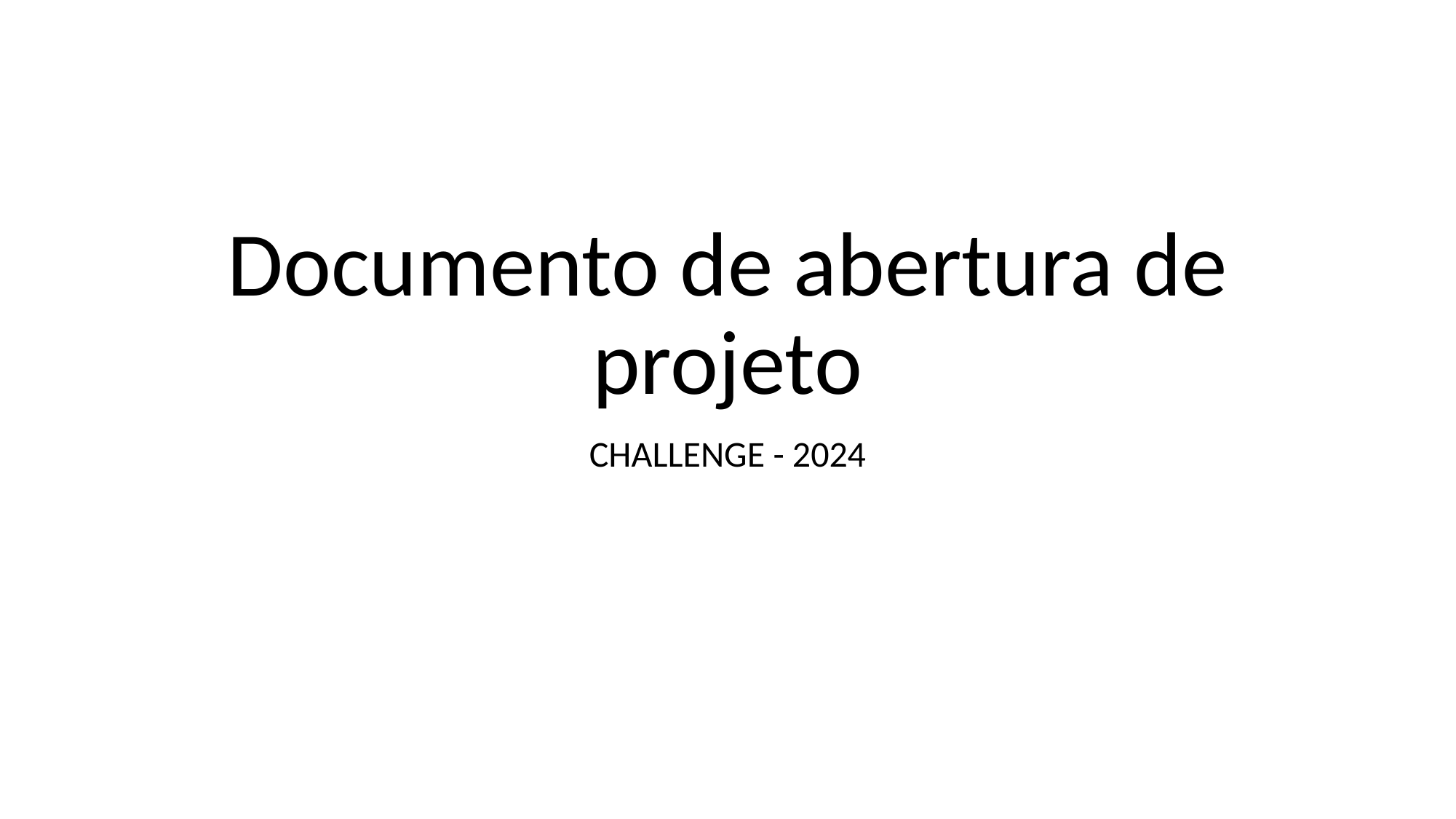

# Documento de abertura de projeto
CHALLENGE - 2024